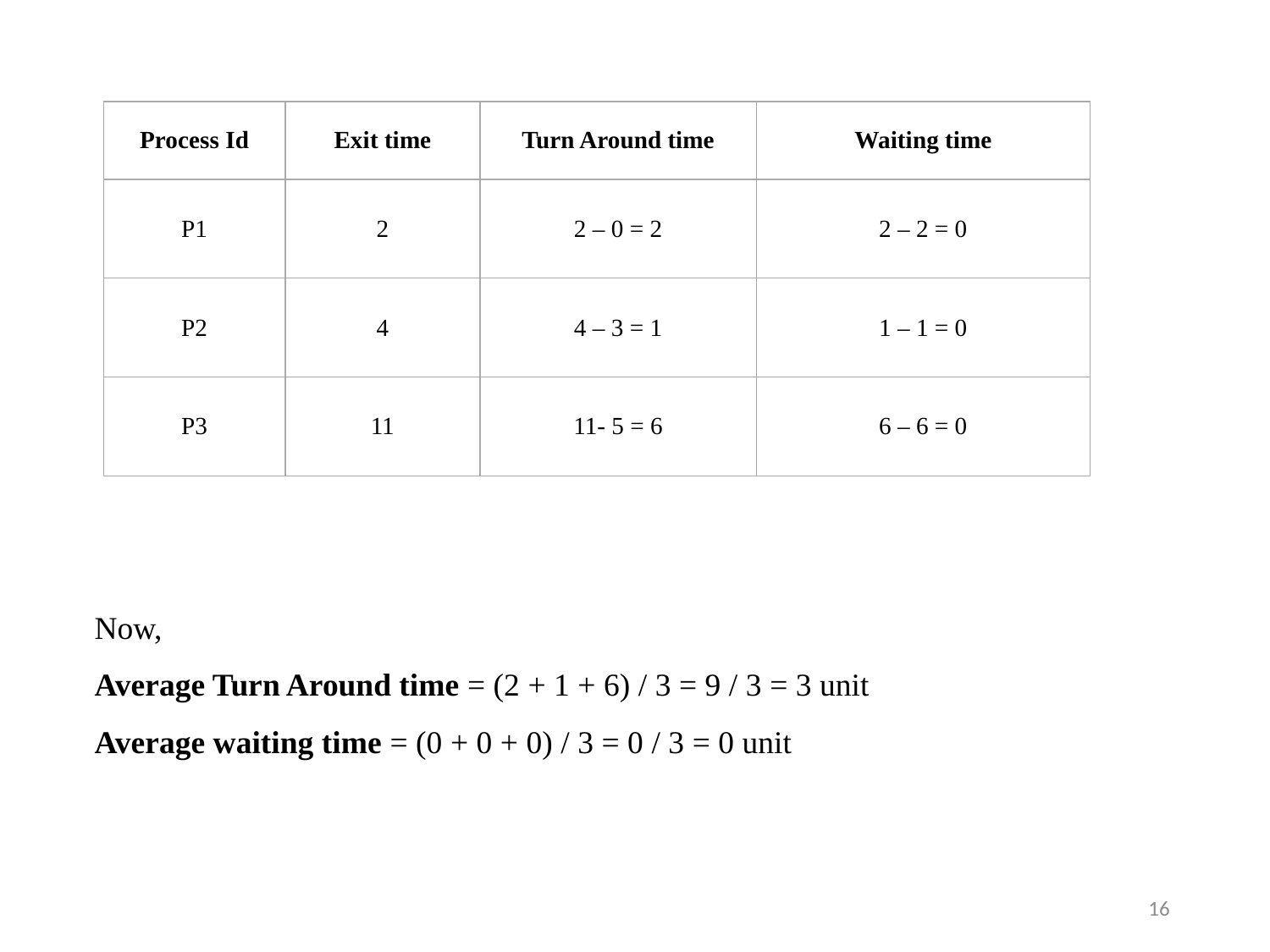

| Process Id | Exit time | Turn Around time | Waiting time |
| --- | --- | --- | --- |
| P1 | 2 | 2 – 0 = 2 | 2 – 2 = 0 |
| P2 | 4 | 4 – 3 = 1 | 1 – 1 = 0 |
| P3 | 11 | 11- 5 = 6 | 6 – 6 = 0 |
Now,
Average Turn Around time = (2 + 1 + 6) / 3 = 9 / 3 = 3 unit
Average waiting time = (0 + 0 + 0) / 3 = 0 / 3 = 0 unit
16